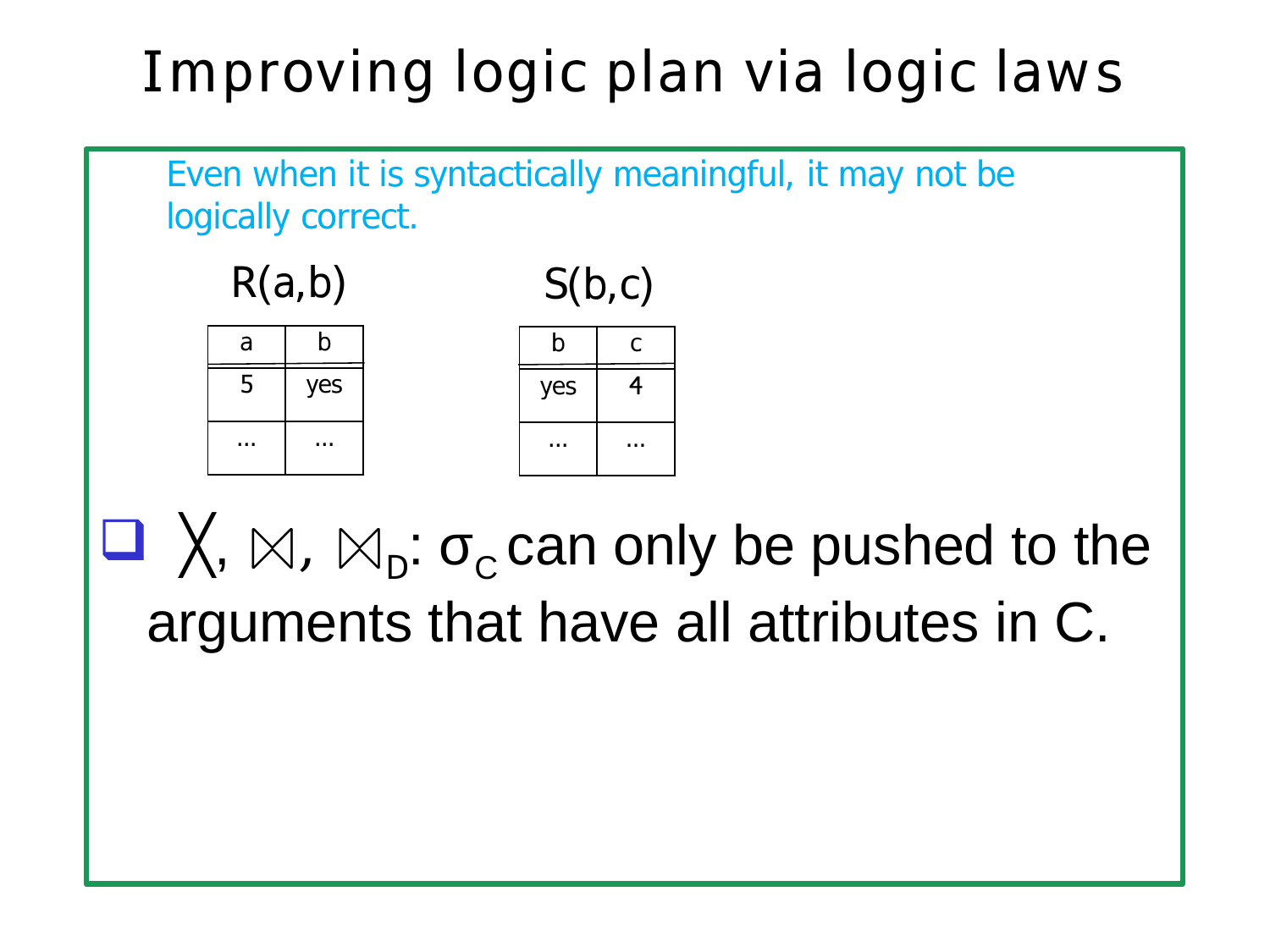

# Improving logic plan via logic laws
Even when it is syntactically meaningful, it may not be
logically correct.
  σC(R⋃S) = σC(R)⋃σC(S)
  σC(R∩S) = σC(R)∩σC(S)
		    = σC(R)∩S = R∩σC(S)
  σC(R−S) = σC(R) − σC(S) = σC(R) − S
  ╳, ⨝, ⨝D: σC can only be pushed to the arguments that have all attributes in C.
 σC and D(R) = σC(σD(R)) = σD(σC(R))

R(a,b)
S(b,c)
| a | b |
| --- | --- |
| 5 | yes |
| … | … |
| b | c |
| --- | --- |
| yes | 4 |
| … | … |